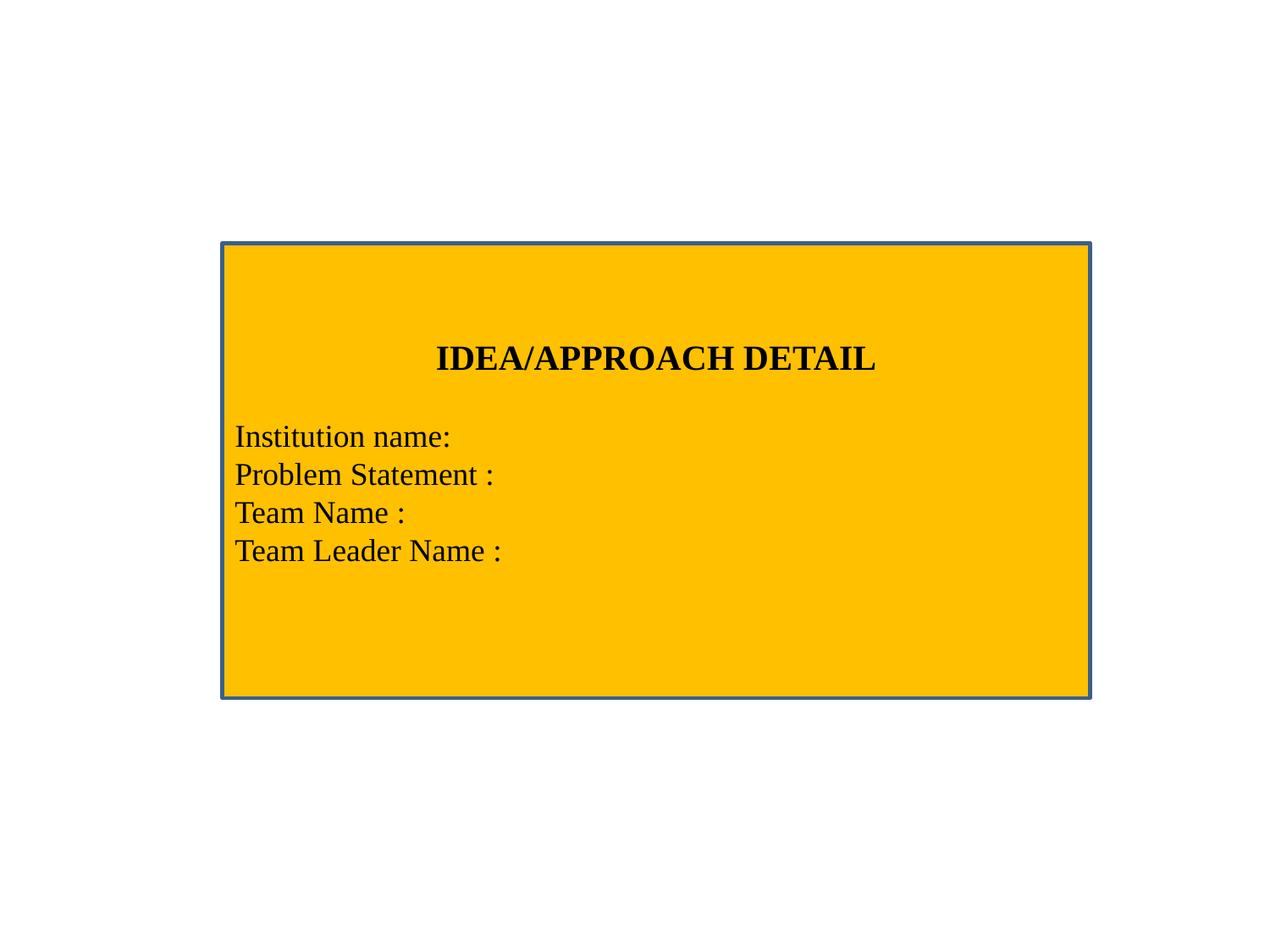

IDEA/APPROACH DETAIL

Institution name:
Problem Statement :
Team Name :
Team Leader Name :